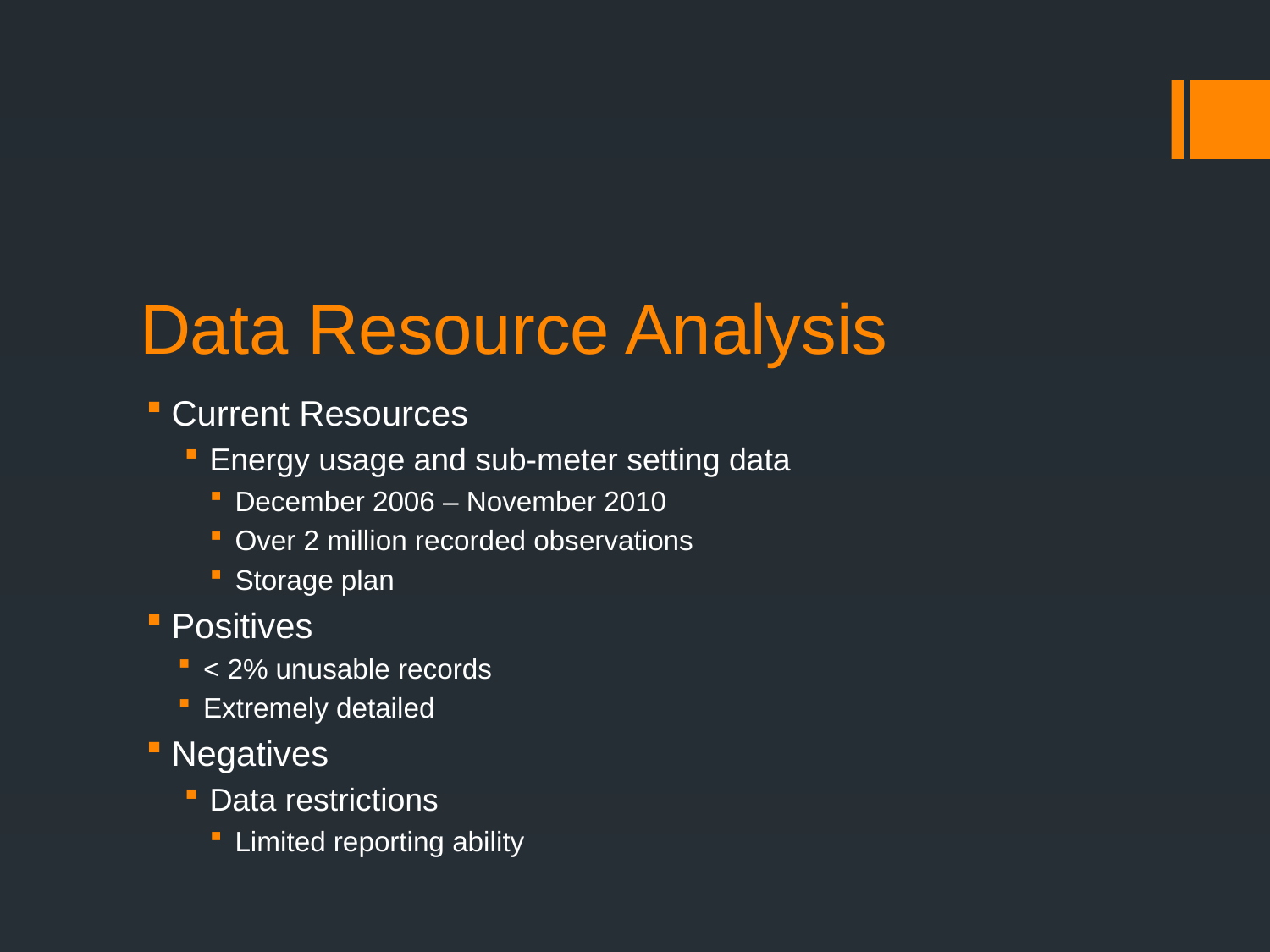

# Data Resource Analysis
Current Resources
Energy usage and sub-meter setting data
December 2006 – November 2010
Over 2 million recorded observations
Storage plan
Positives
< 2% unusable records
Extremely detailed
Negatives
Data restrictions
Limited reporting ability